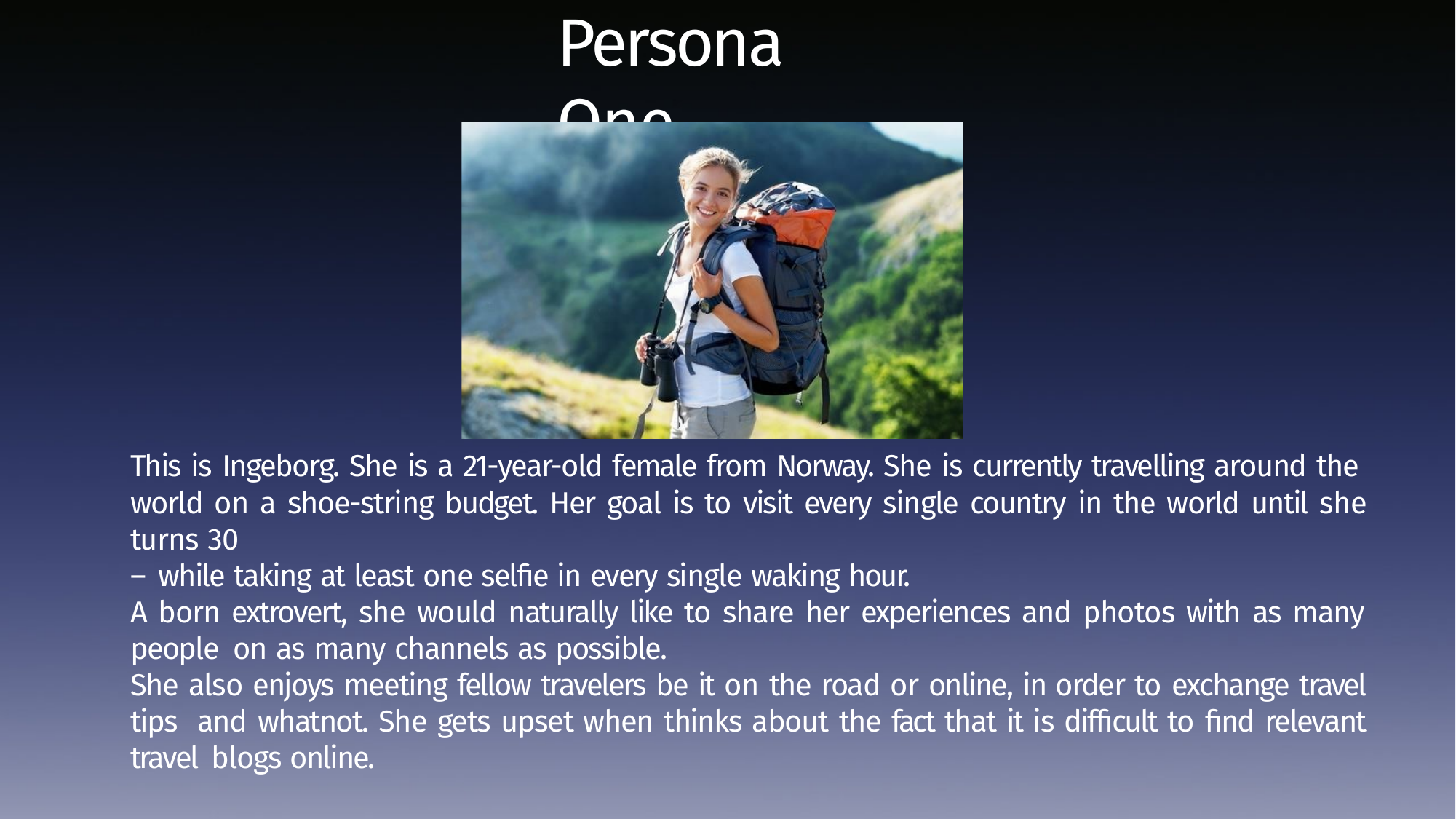

# Persona One

This is Ingeborg. She is a 21-year-old female from Norway. She is currently travelling around the  world on a shoe-string budget. Her goal is to visit every single country in the world until she turns 30
– while taking at least one selfie in every single waking hour.
A born extrovert, she would naturally like to share her experiences and photos with as many people  on as many channels as possible.
She also enjoys meeting fellow travelers be it on the road or online, in order to exchange travel tips  and whatnot. She gets upset when thinks about the fact that it is difficult to find relevant travel  blogs online.